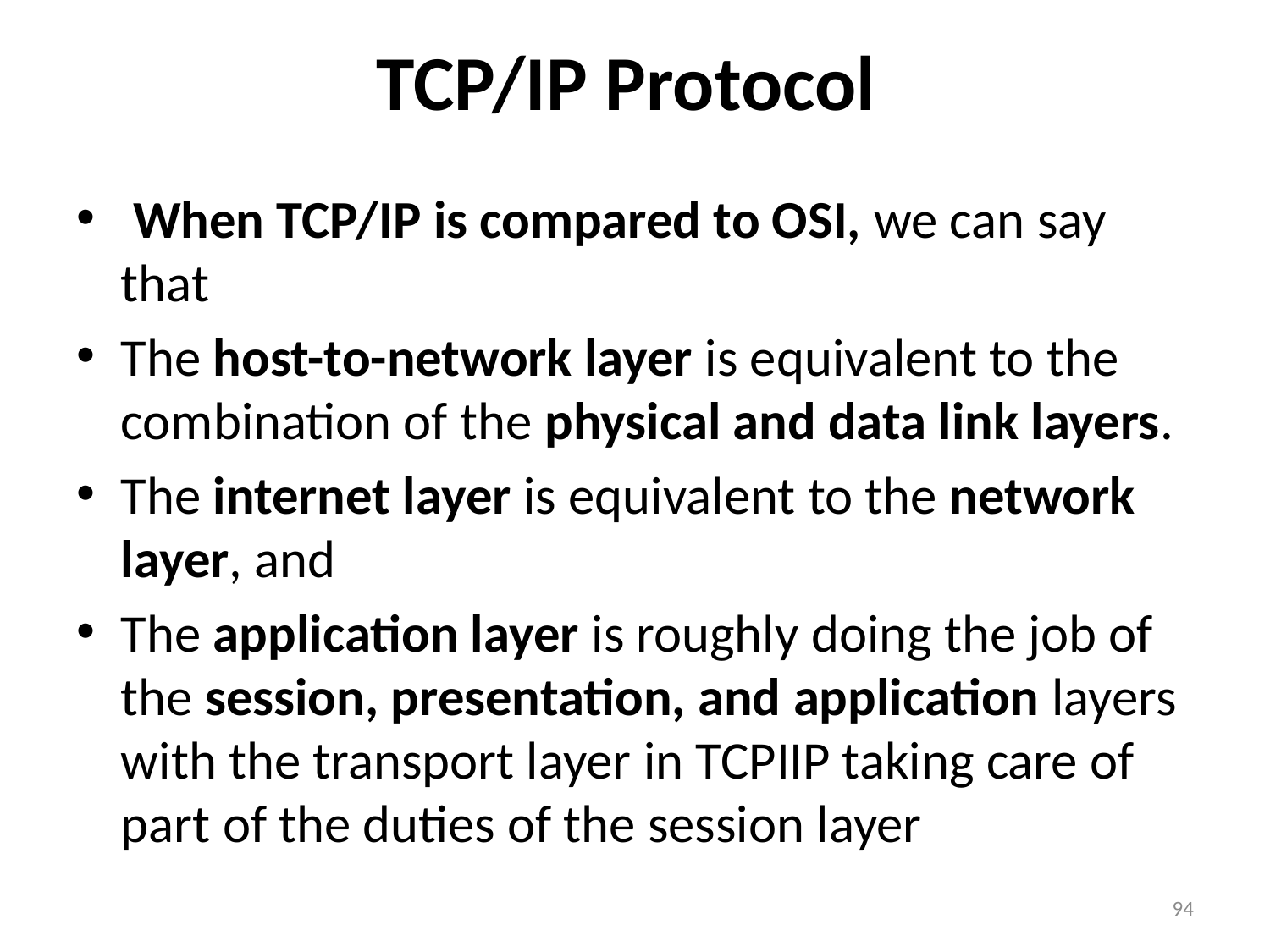

# TCP/IP Protocol
 When TCP/IP is compared to OSI, we can say that
The host-to-network layer is equivalent to the combination of the physical and data link layers.
The internet layer is equivalent to the network layer, and
The application layer is roughly doing the job of the session, presentation, and application layers with the transport layer in TCPIIP taking care of part of the duties of the session layer
94